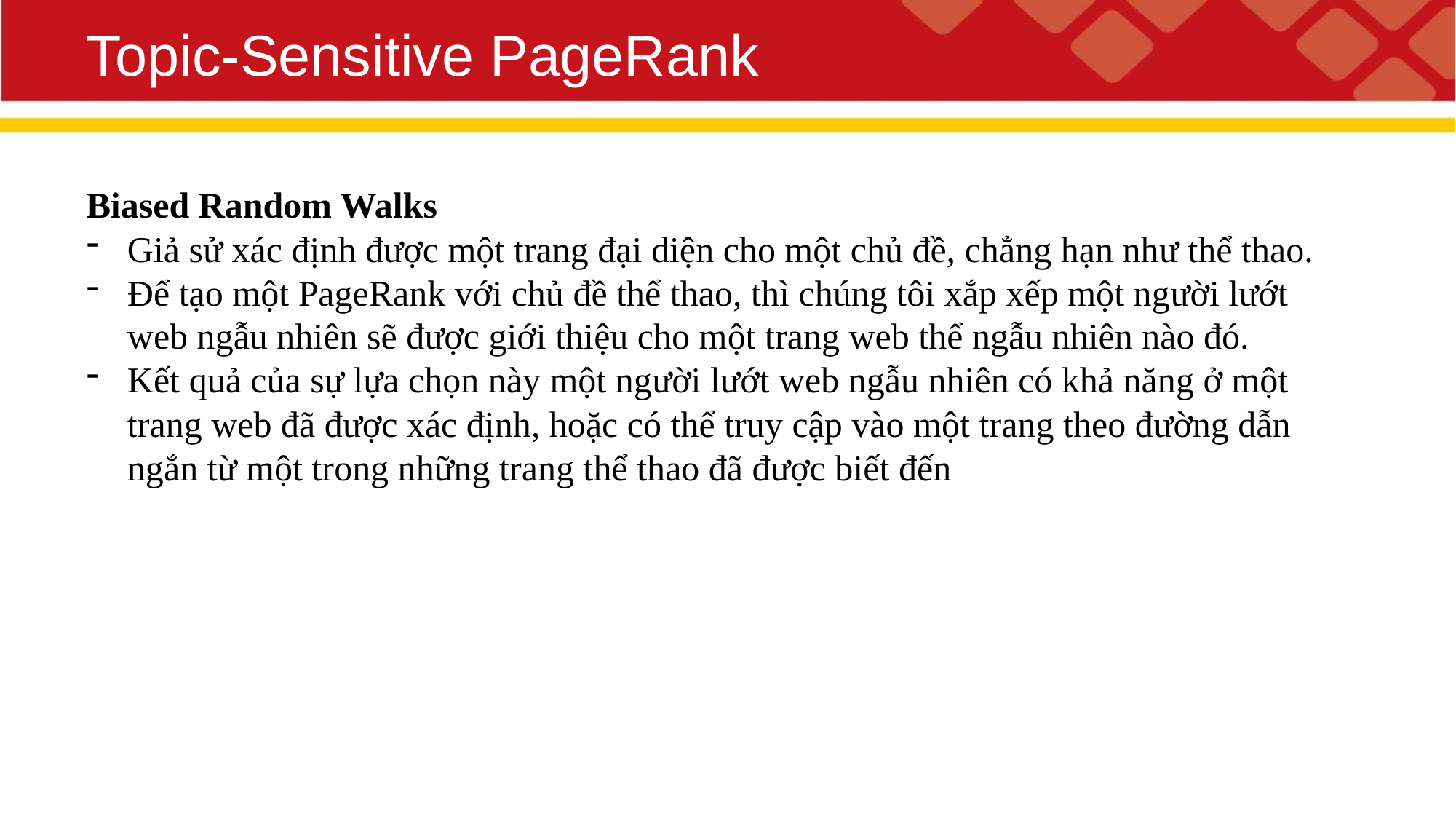

# Topic-Sensitive PageRank
Biased Random Walks
Giả sử xác định được một trang đại diện cho một chủ đề, chẳng hạn như thể thao.
Để tạo một PageRank với chủ đề thể thao, thì chúng tôi xắp xếp một người lướt web ngẫu nhiên sẽ được giới thiệu cho một trang web thể ngẫu nhiên nào đó.
Kết quả của sự lựa chọn này một người lướt web ngẫu nhiên có khả năng ở một trang web đã được xác định, hoặc có thể truy cập vào một trang theo đường dẫn ngắn từ một trong những trang thể thao đã được biết đến